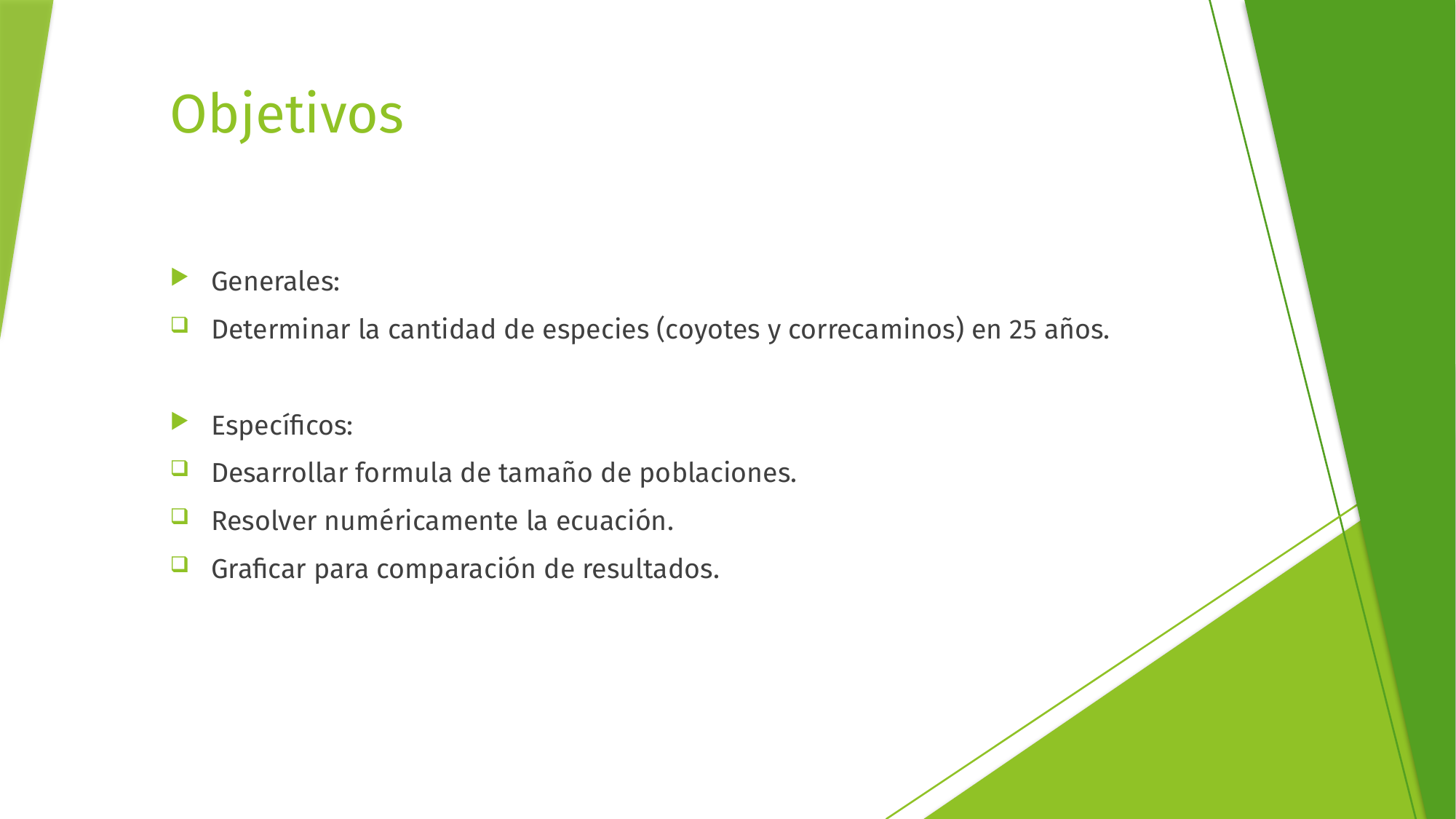

# Objetivos
Generales:
Determinar la cantidad de especies (coyotes y correcaminos) en 25 años.

Específicos:
Desarrollar formula de tamaño de poblaciones.
Resolver numéricamente la ecuación.
Graficar para comparación de resultados.